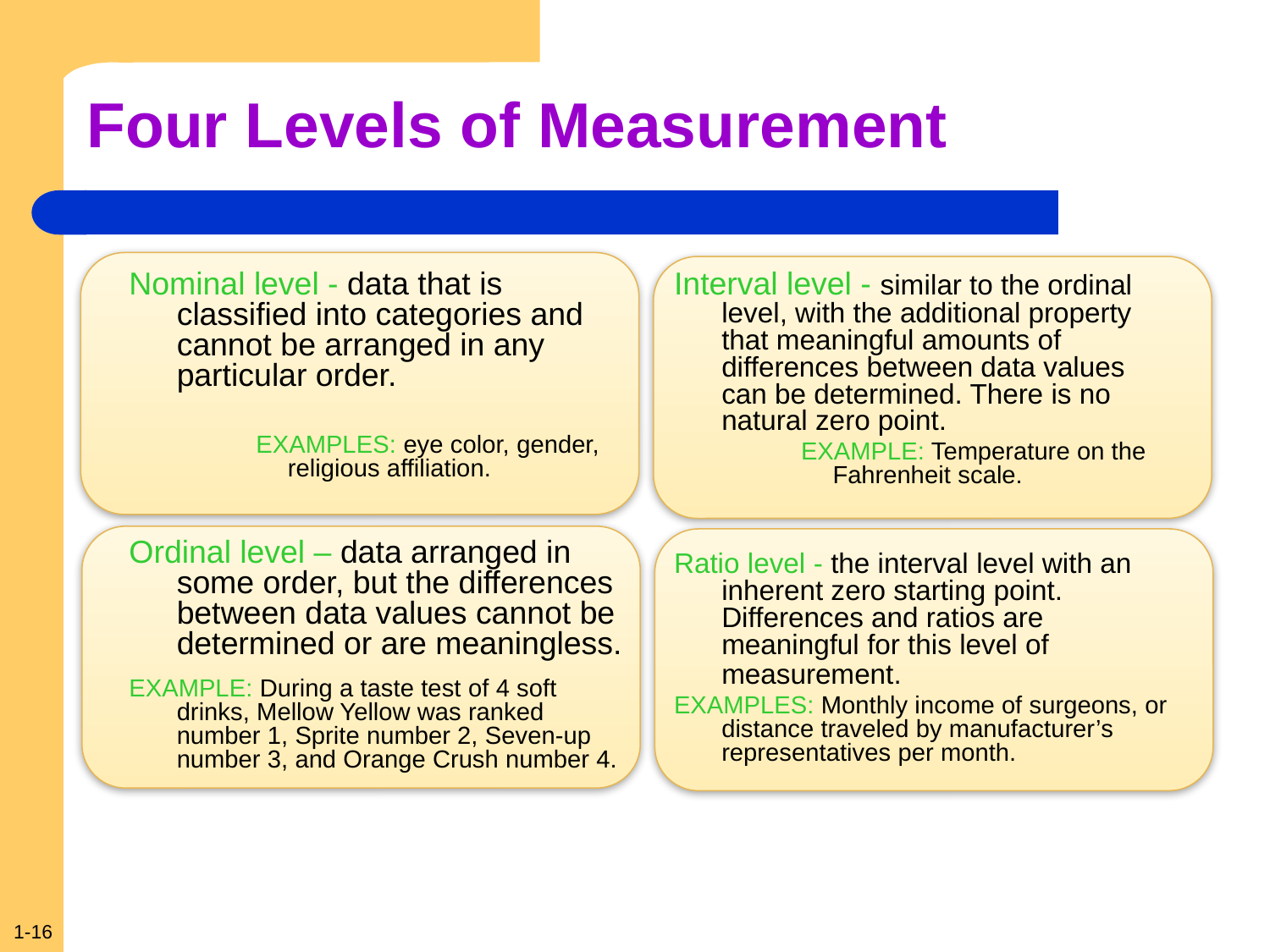

# Four Levels of Measurement

Nominal level - data that is classified into categories and cannot be arranged in any particular order.

EXAMPLES: eye color, gender, religious affiliation.

Ordinal level – data arranged in some order, but the differences between data values cannot be determined or are meaningless.

EXAMPLE: During a taste test of 4 soft drinks, Mellow Yellow was ranked number 1, Sprite number 2, Seven-up number 3, and Orange Crush number 4.

Interval level - similar to the ordinal level, with the additional property that meaningful amounts of differences between data values can be determined. There is no natural zero point.
EXAMPLE: Temperature on the Fahrenheit scale.

Ratio level - the interval level with an inherent zero starting point.  Differences and ratios are meaningful for this level of measurement.
EXAMPLES: Monthly income of surgeons, or distance traveled by manufacturer’s representatives per month.